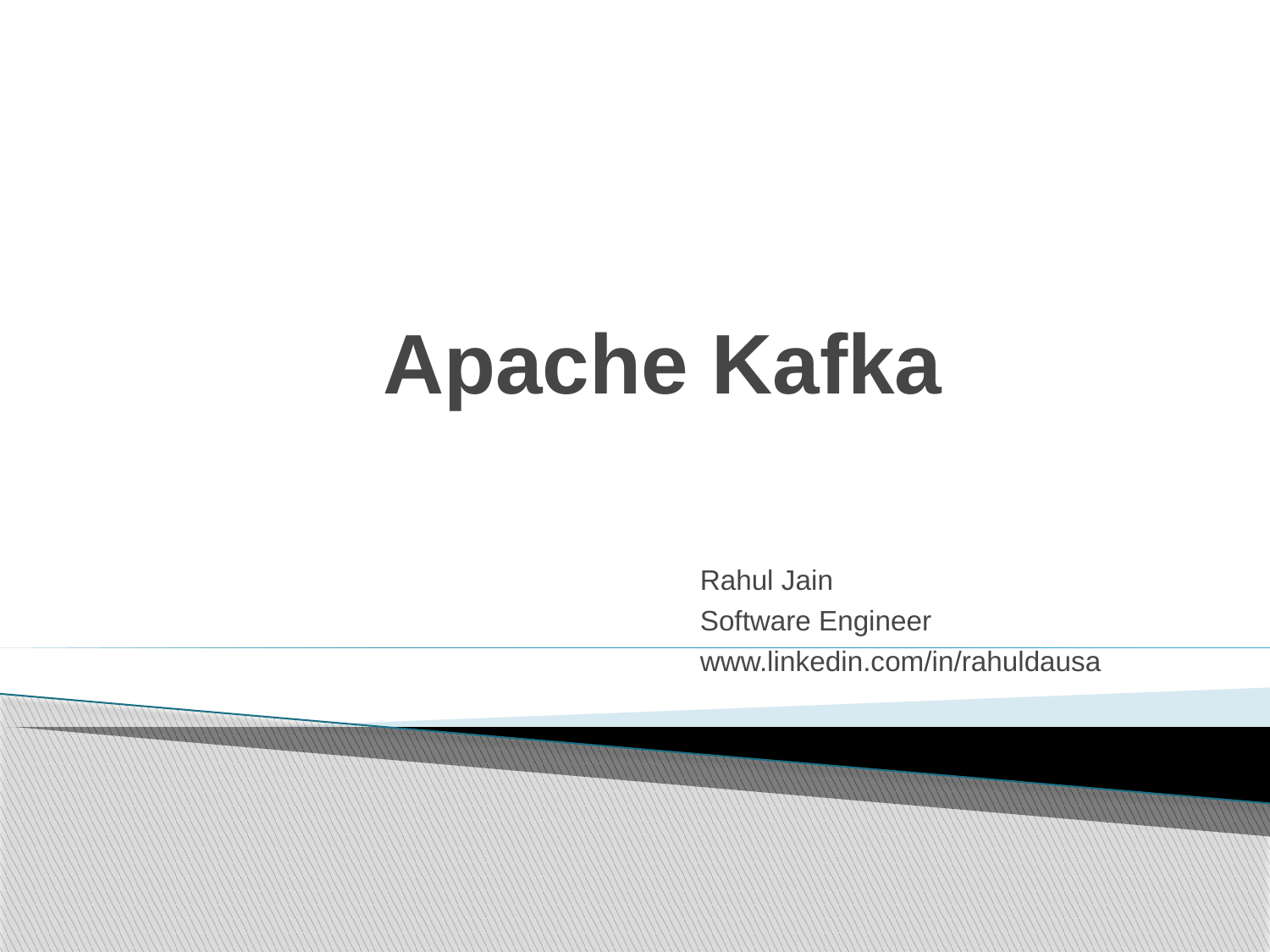

# Apache Kafka
Rahul Jain
Software Engineer
www.linkedin.com/in/rahuldausa